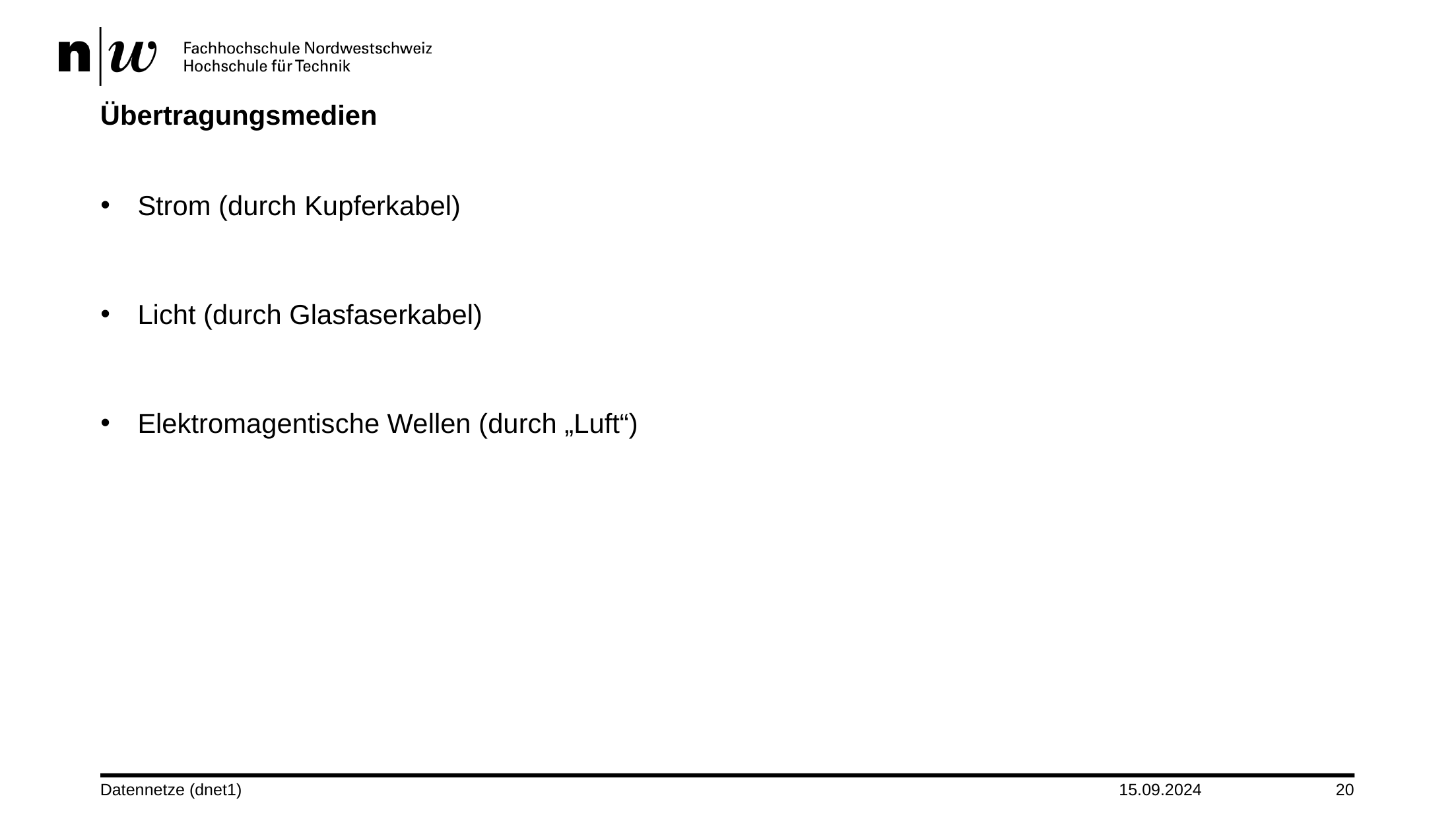

# Übertragungsmedien
Strom (durch Kupferkabel)

Licht (durch Glasfaserkabel)

Elektromagentische Wellen (durch „Luft“)
Datennetze (dnet1)
15.09.2024
20